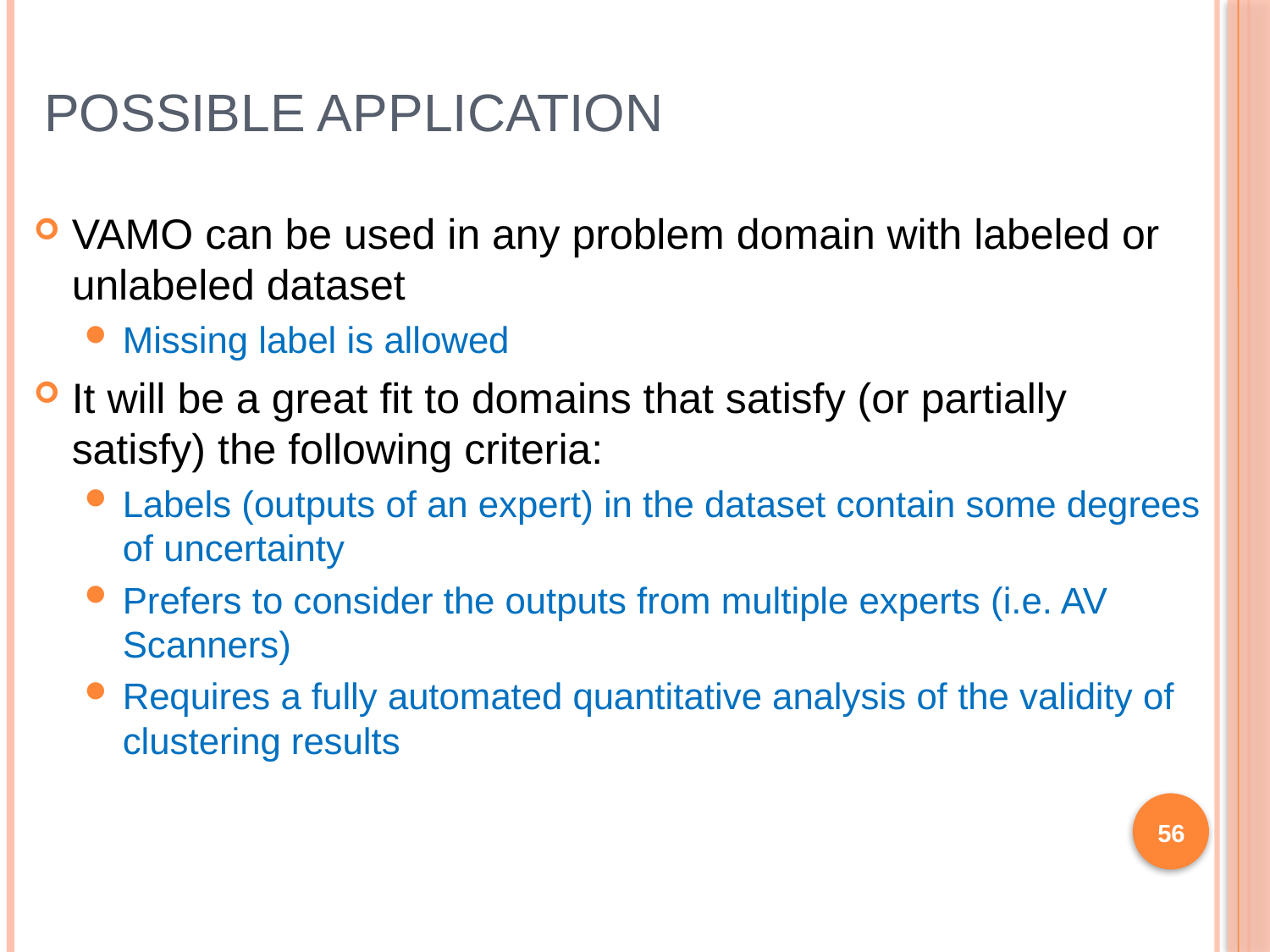

# Possible Application
VAMO can be used in any problem domain with labeled or unlabeled dataset
Missing label is allowed
It will be a great fit to domains that satisfy (or partially satisfy) the following criteria:
Labels (outputs of an expert) in the dataset contain some degrees of uncertainty
Prefers to consider the outputs from multiple experts (i.e. AV Scanners)
Requires a fully automated quantitative analysis of the validity of clustering results

56